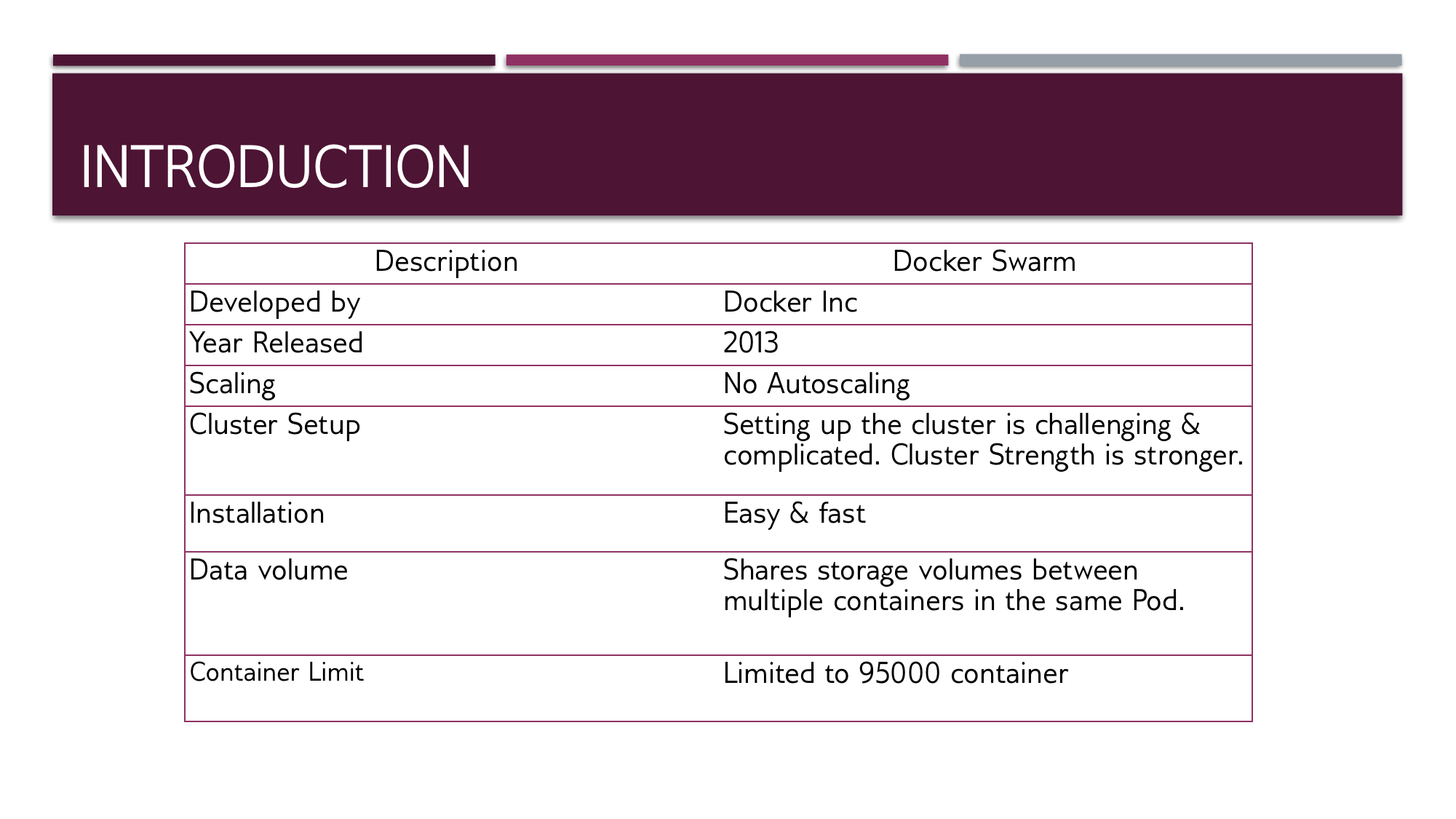

# Introduction
| Description | Docker Swarm |
| --- | --- |
| Developed by | Docker Inc |
| Year Released | 2013 |
| Scaling | No Autoscaling |
| Cluster Setup | Setting up the cluster is challenging & complicated. Cluster Strength is stronger. |
| Installation | Easy & fast |
| Data volume | Shares storage volumes between multiple containers in the same Pod. |
| Container Limit | Limited to 95000 container |